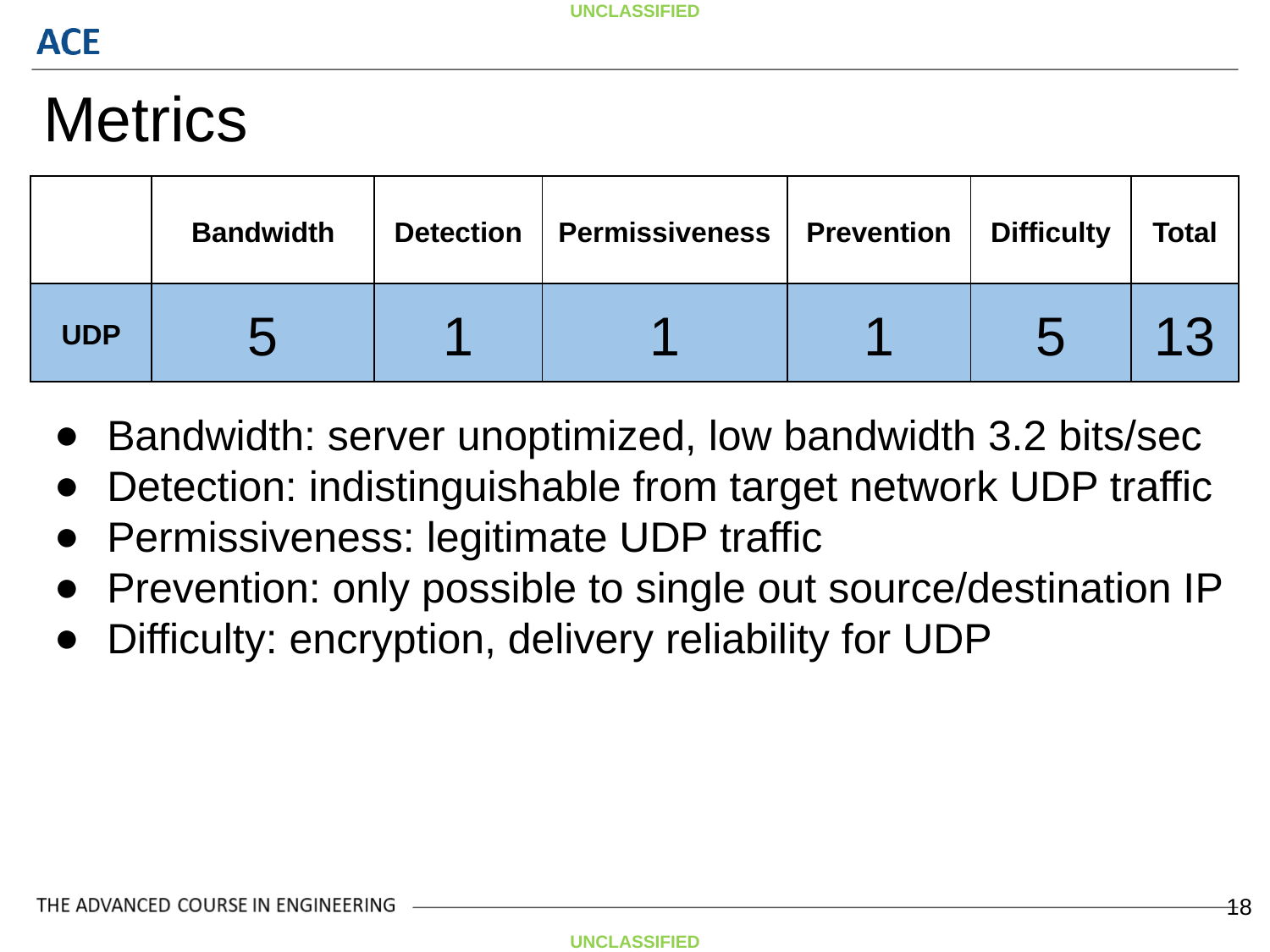

Metrics

Bandwidth: server unoptimized, low bandwidth 3.2 bits/sec
Detection: indistinguishable from target network UDP traffic
Permissiveness: legitimate UDP traffic
Prevention: only possible to single out source/destination IP
Difficulty: encryption, delivery reliability for UDP

| Protocol | Bandwidth | Detection | Permissiveness | Prevention | Difficulty | Total |
| --- | --- | --- | --- | --- | --- | --- |
| UDP | 5 | 1 | 1 | 1 | 5 | 13 |
18